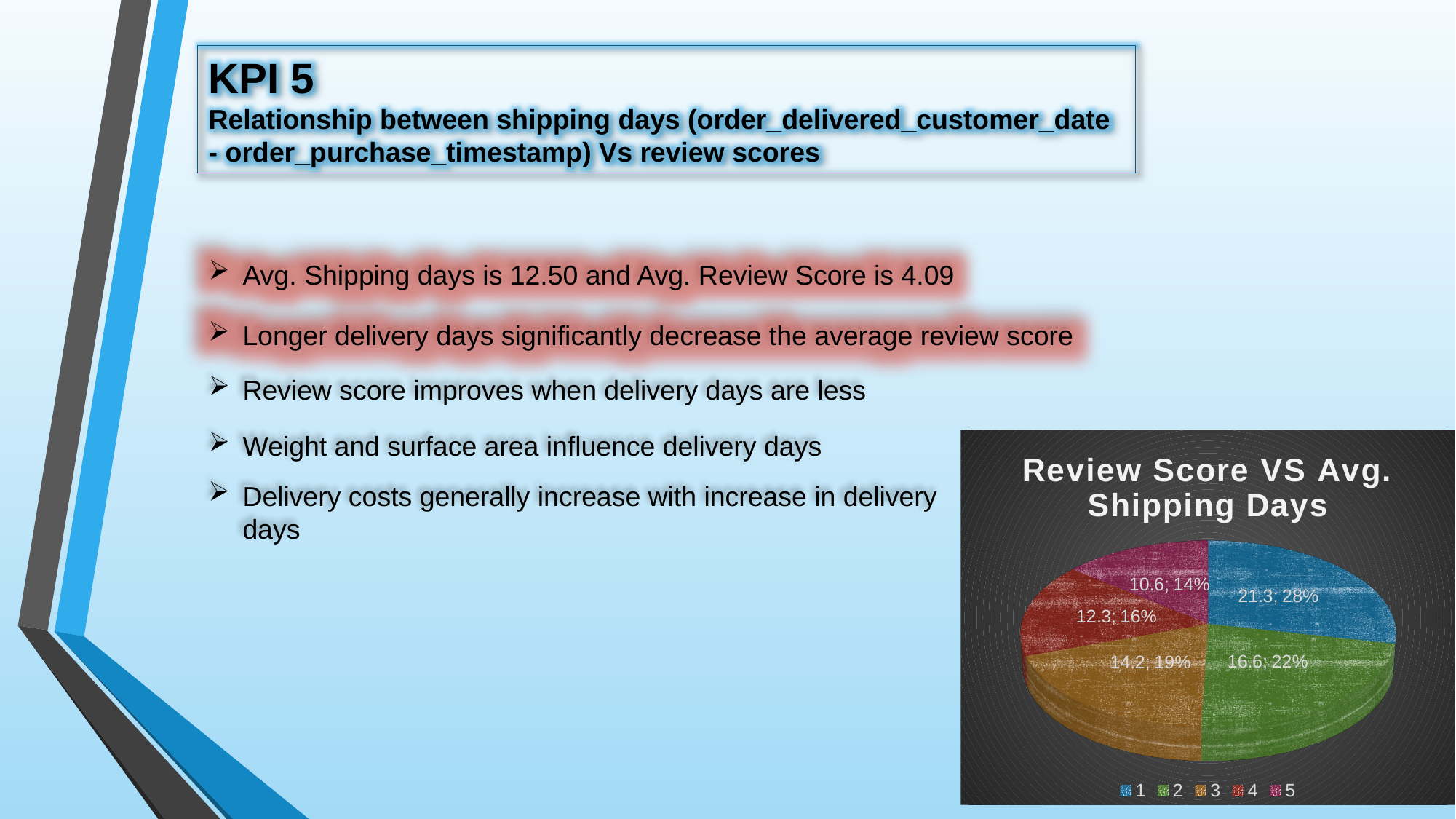

KPI 5
Relationship between shipping days (order_delivered_customer_date - order_purchase_timestamp) Vs review scores
Avg. Shipping days is 12.50 and Avg. Review Score is 4.09
Longer delivery days significantly decrease the average review score
Review score improves when delivery days are less
Weight and surface area influence delivery days

[unsupported chart]

Delivery costs generally increase with increase in delivery days